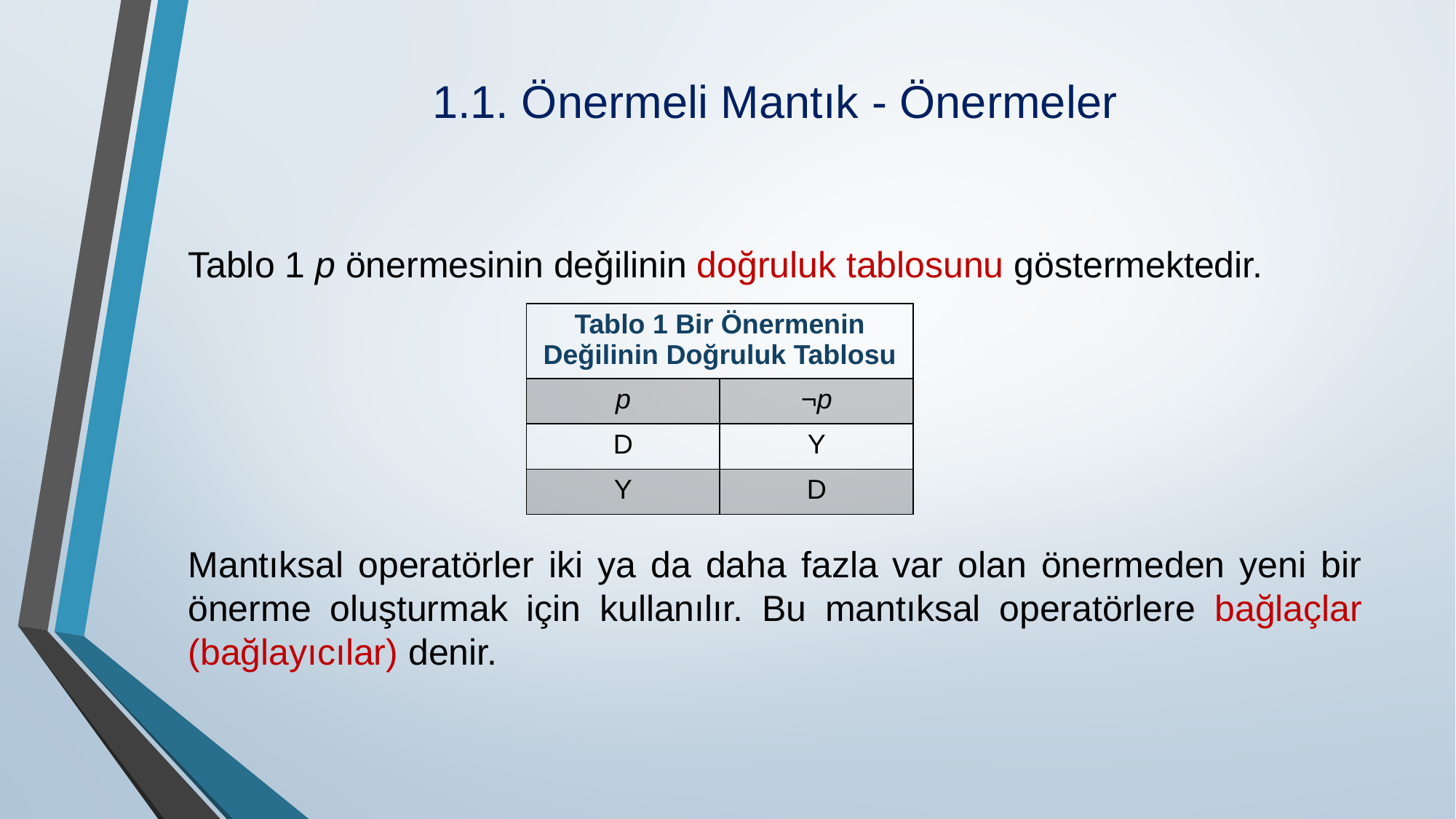

# 1.1. Önermeli Mantık - Önermeler
Tablo 1 p önermesinin değilinin doğruluk tablosunu göstermektedir.

Mantıksal operatörler iki ya da daha fazla var olan önermeden yeni bir önerme oluşturmak için kullanılır. Bu mantıksal operatörlere bağlaçlar (bağlayıcılar) denir.
| Tablo 1 Bir Önermenin Değilinin Doğruluk Tablosu |  |
| --- | --- |
| p | ¬p |
| D | Y |
| Y | D |